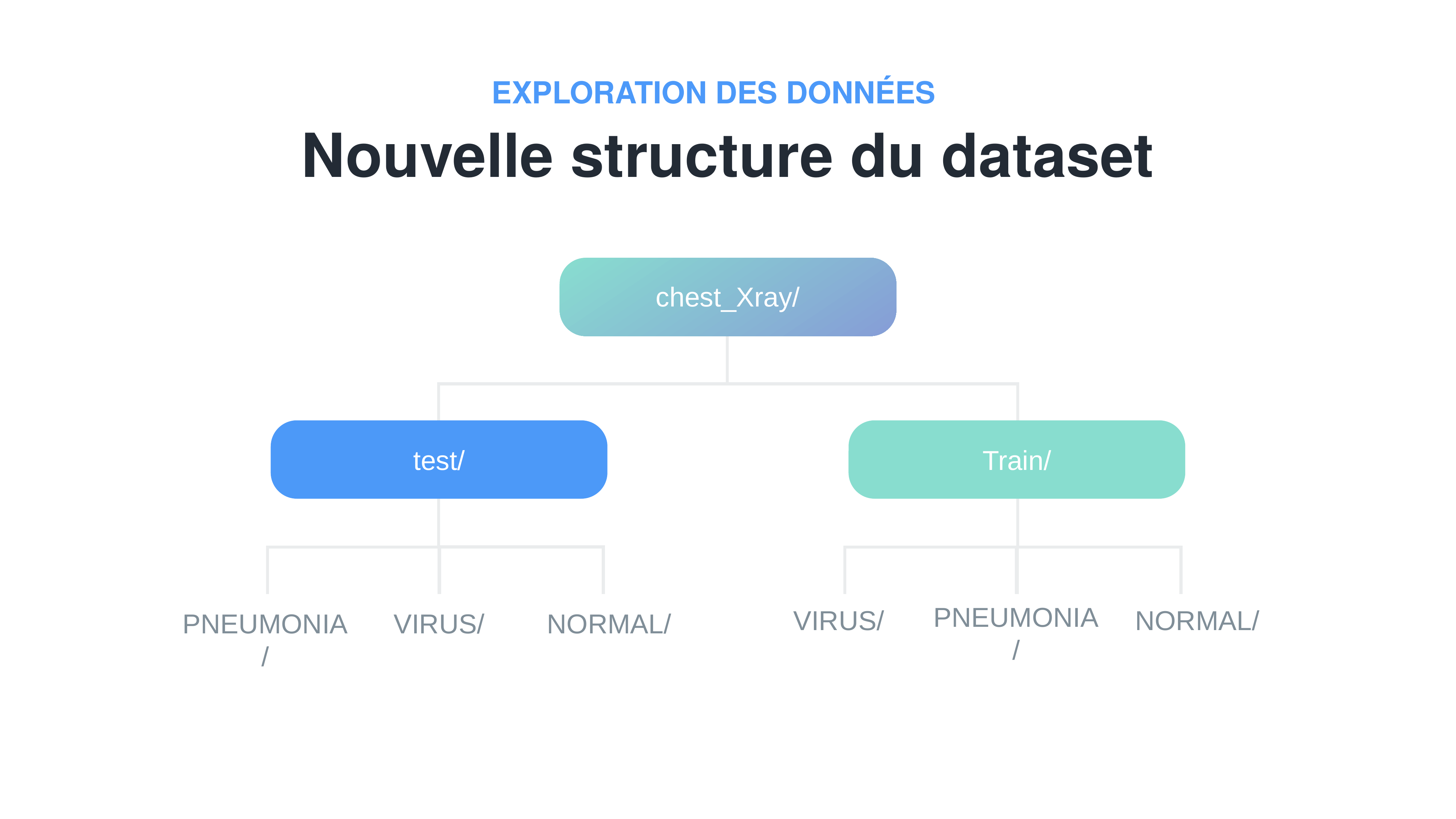

EXPLORATION DES DONNÉES
Nouvelle structure du dataset

chest_Xray/

test/
Train/

PNEUMONIA/
VIRUS/
NORMAL/
PNEUMONIA/
VIRUS/
NORMAL/